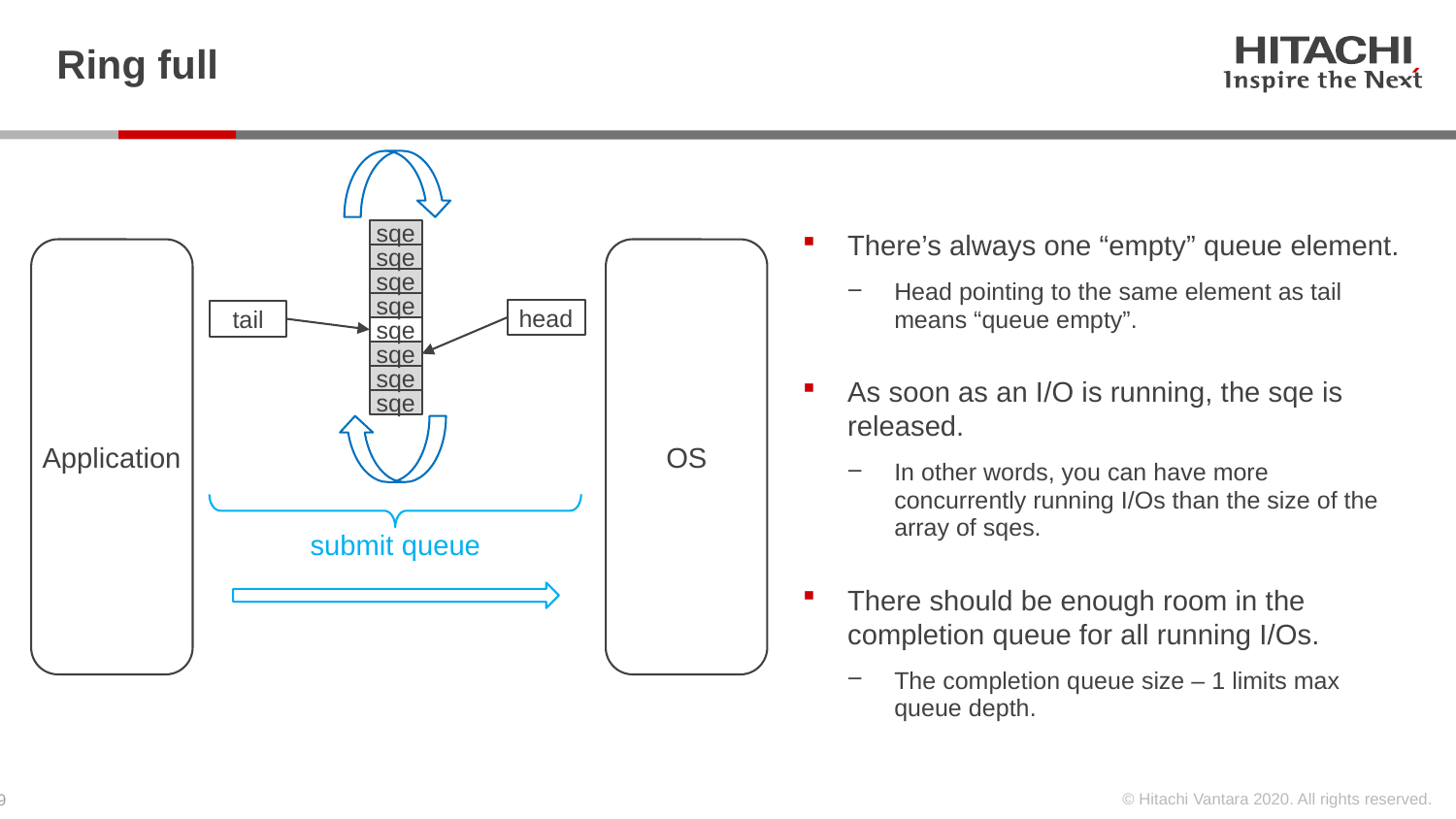

# Ring full

There’s always one “empty” queue element.
Head pointing to the same element as tail means “queue empty”.
As soon as an I/O is running, the sqe is released.
In other words, you can have more concurrently running I/Os than the size of the array of sqes.
There should be enough room in the completion queue for all running I/Os.
The completion queue size – 1 limits max queue depth.
sqe
sqe
sqe
sqe
sqe
sqe
sqe
sqe
OS
Application
head
tail

submit queue